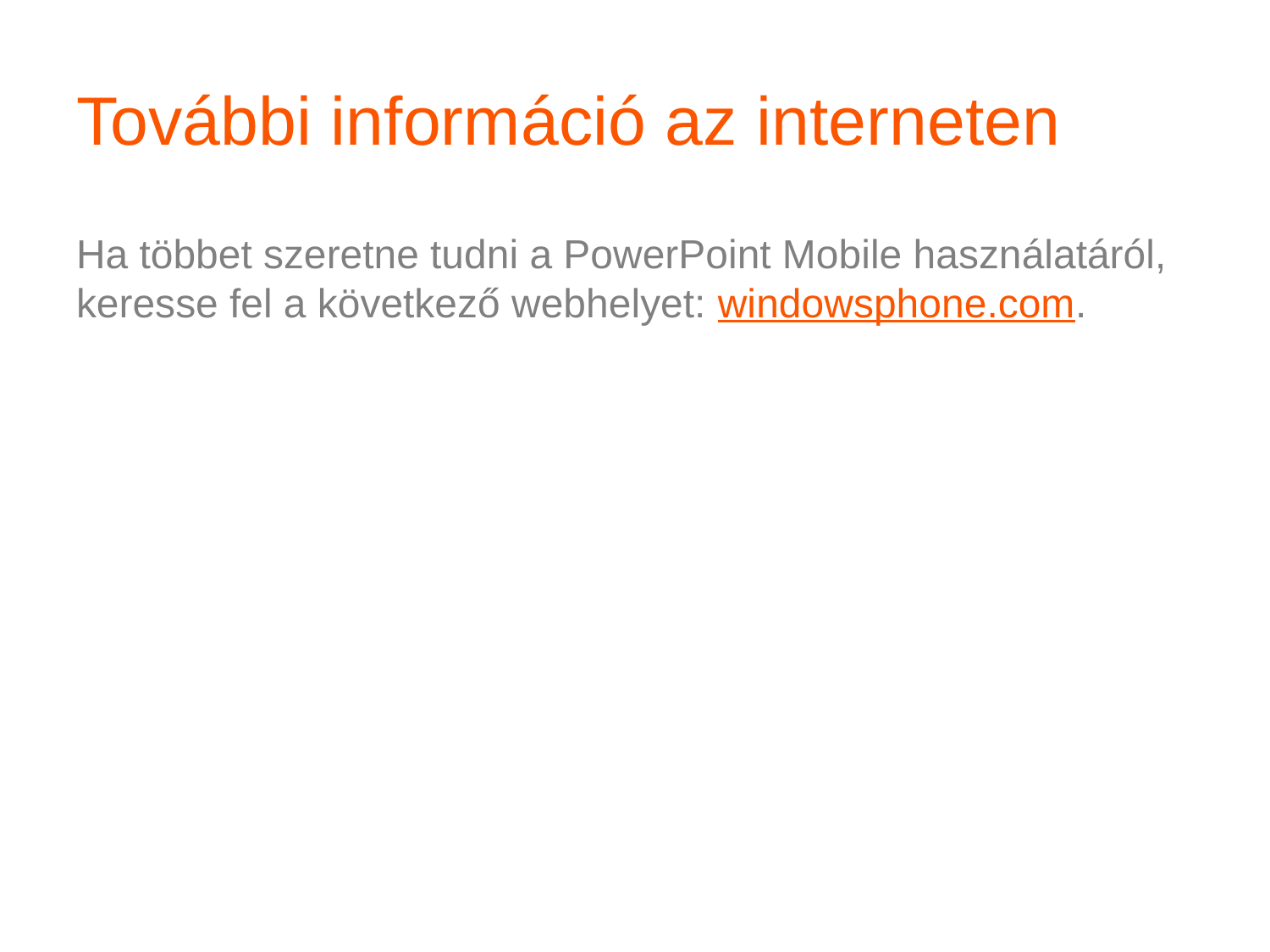

# További információ az interneten
Ha többet szeretne tudni a PowerPoint Mobile használatáról, keresse fel a következő webhelyet: windowsphone.com.